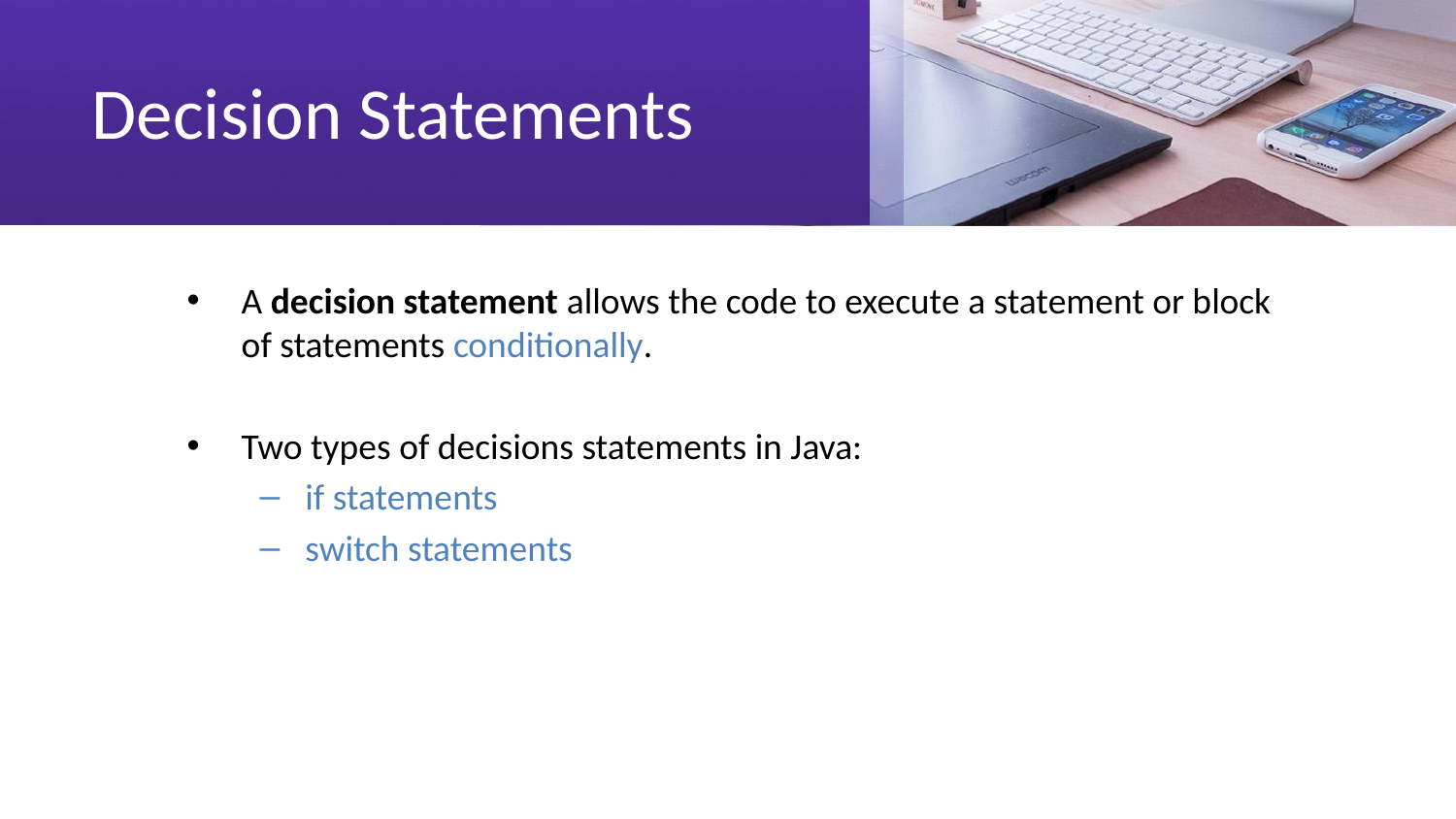

# Decision Statements
A decision statement allows the code to execute a statement or block of statements conditionally.

Two types of decisions statements in Java:
if statements
switch statements